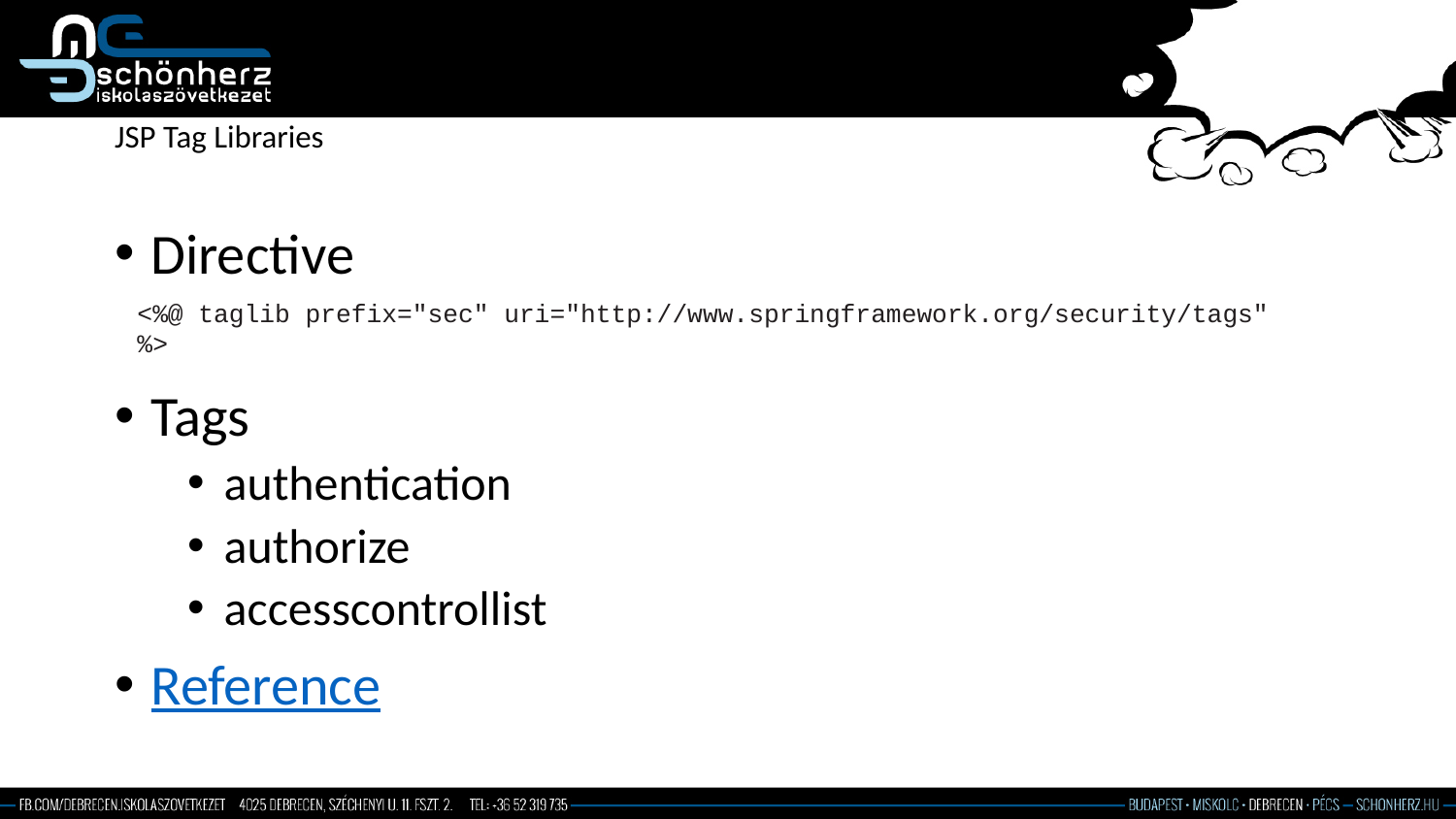

# JSP Tag Libraries
Directive

Tags
authentication
authorize
accesscontrollist
Reference

<%@ taglib prefix="sec" uri="http://www.springframework.org/security/tags" %>